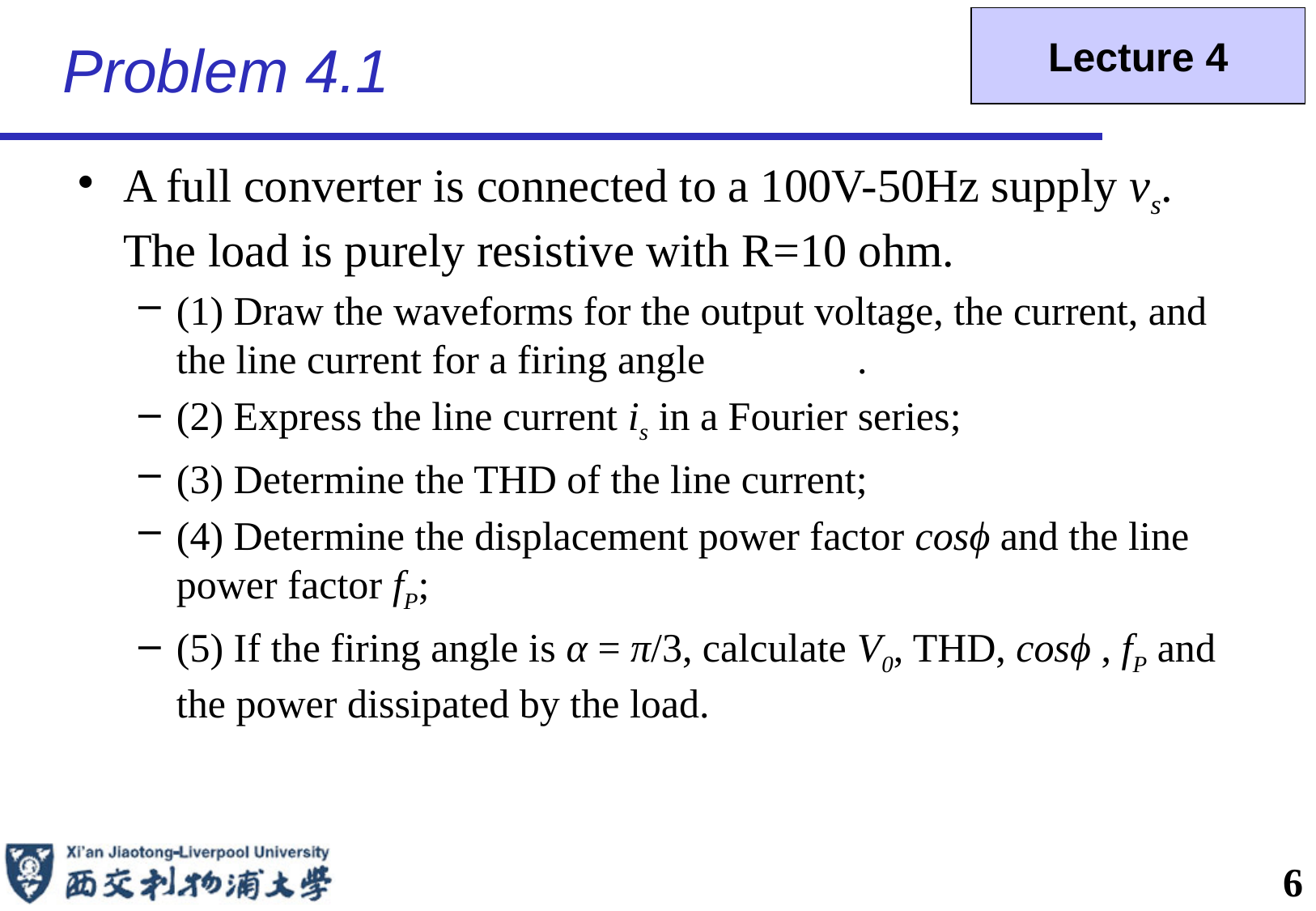

# Problem 4.1
Lecture 4
A full converter is connected to a 100V-50Hz supply vs. The load is purely resistive with R=10 ohm.
(1) Draw the waveforms for the output voltage, the current, and the line current for a firing angle               .
(2) Express the line current is in a Fourier series;
(3) Determine the THD of the line current;
(4) Determine the displacement power factor cosϕ and the line power factor fP;
(5) If the firing angle is α = π/3, calculate V0, THD, cosϕ , fP and the power dissipated by the load.